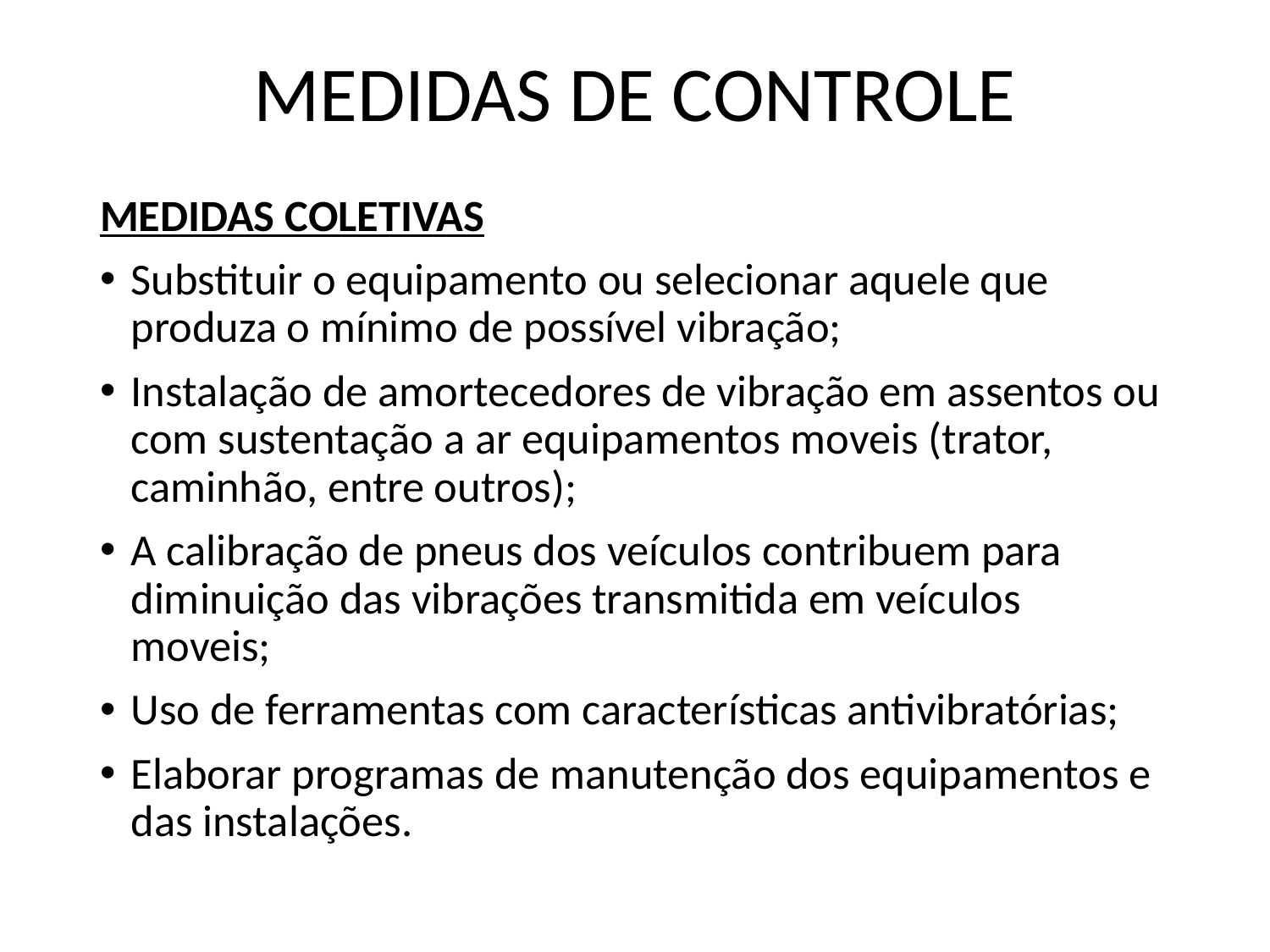

# MEDIDAS DE CONTROLE
MEDIDAS COLETIVAS
Substituir o equipamento ou selecionar aquele que produza o mínimo de possível vibração;
Instalação de amortecedores de vibração em assentos ou com sustentação a ar equipamentos moveis (trator, caminhão, entre outros);
A calibração de pneus dos veículos contribuem para diminuição das vibrações transmitida em veículos moveis;
Uso de ferramentas com características antivibratórias;
Elaborar programas de manutenção dos equipamentos e das instalações.